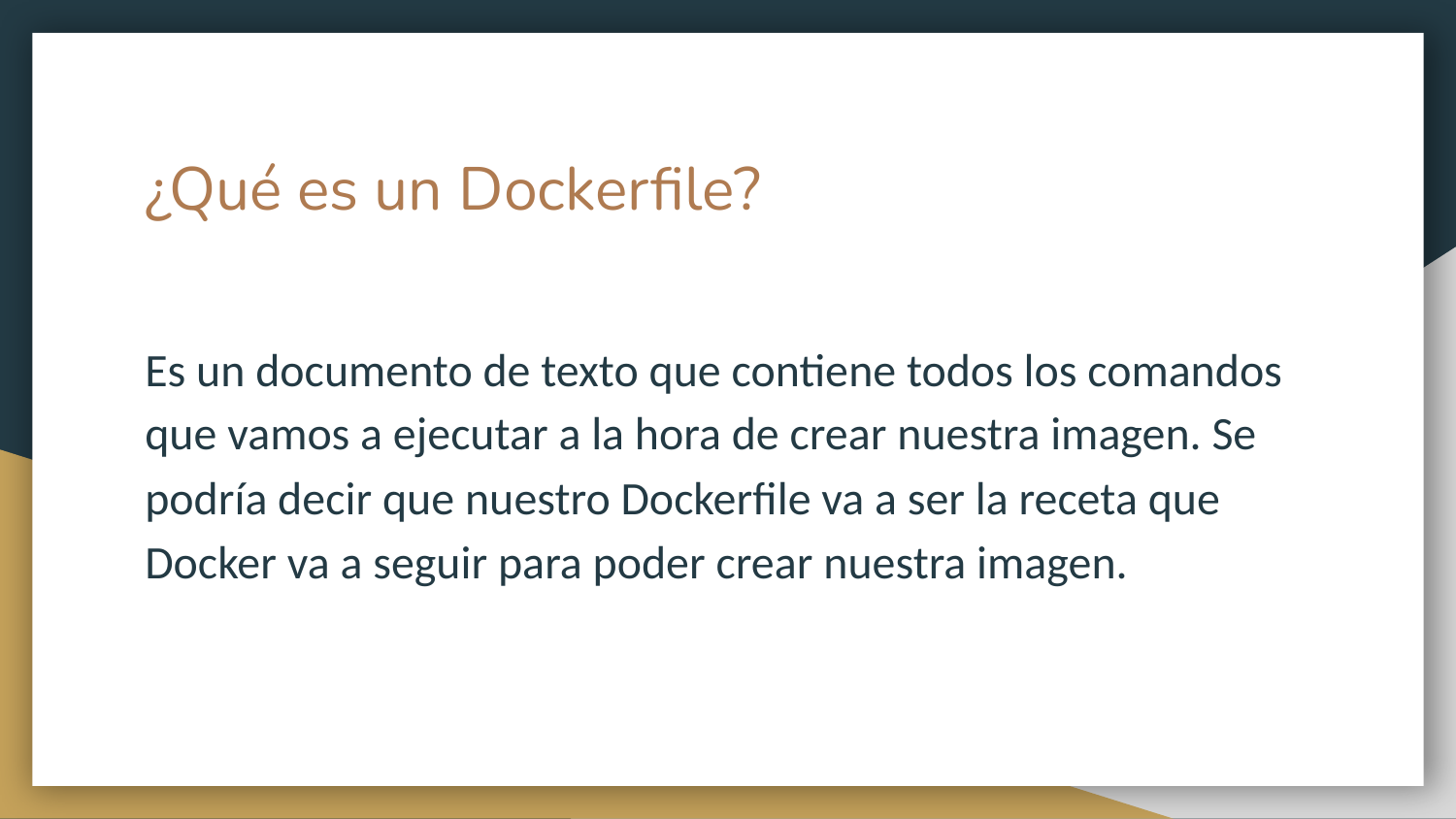

# ¿Qué es un Dockerfile?
Es un documento de texto que contiene todos los comandos que vamos a ejecutar a la hora de crear nuestra imagen. Se podría decir que nuestro Dockerfile va a ser la receta que Docker va a seguir para poder crear nuestra imagen.